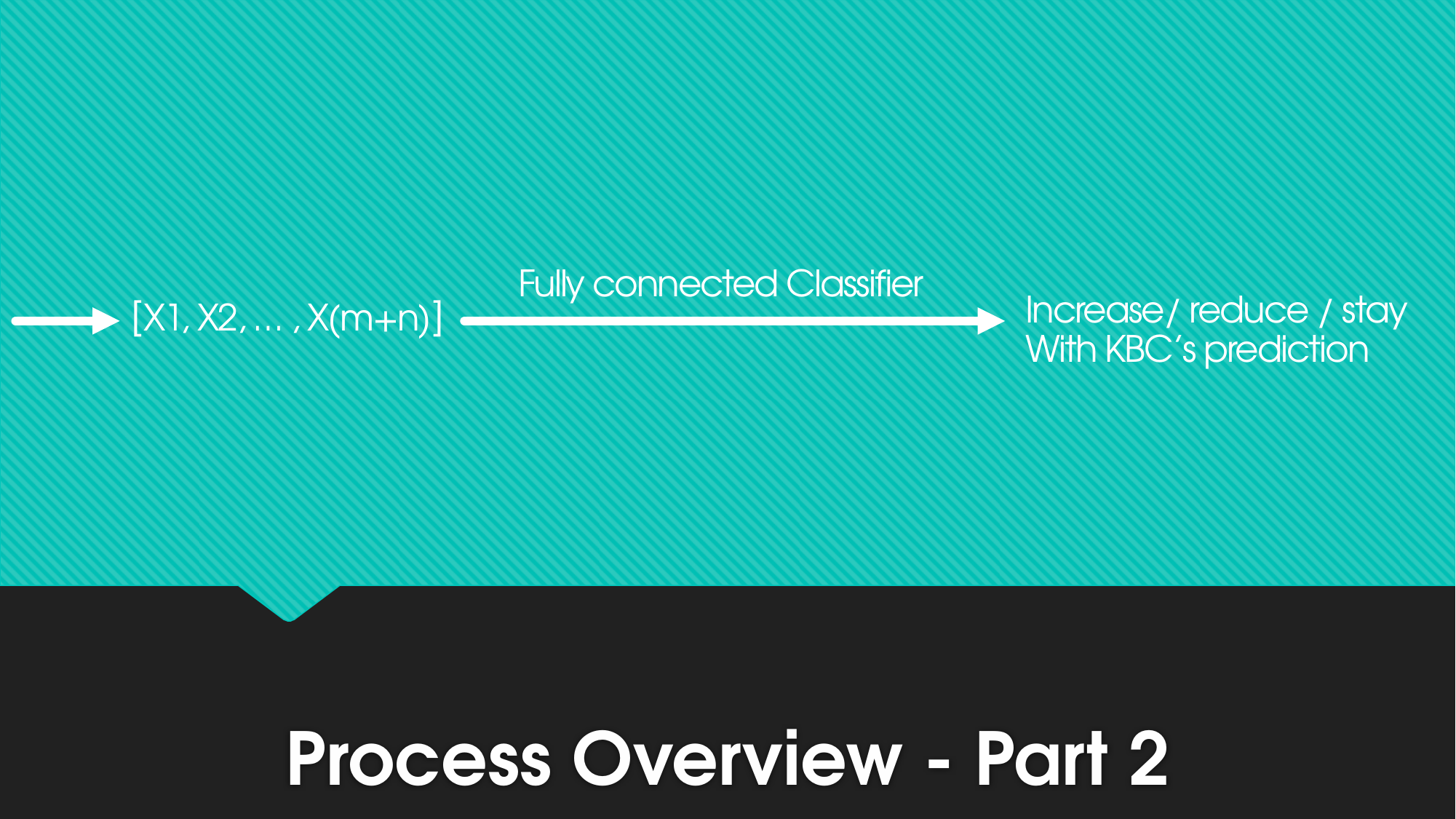

Fully connected Classifier
[X1, X2, … , X(m+n)]
Increase/ reduce / stay
With KBC’s prediction
# Process Overview - Part 2